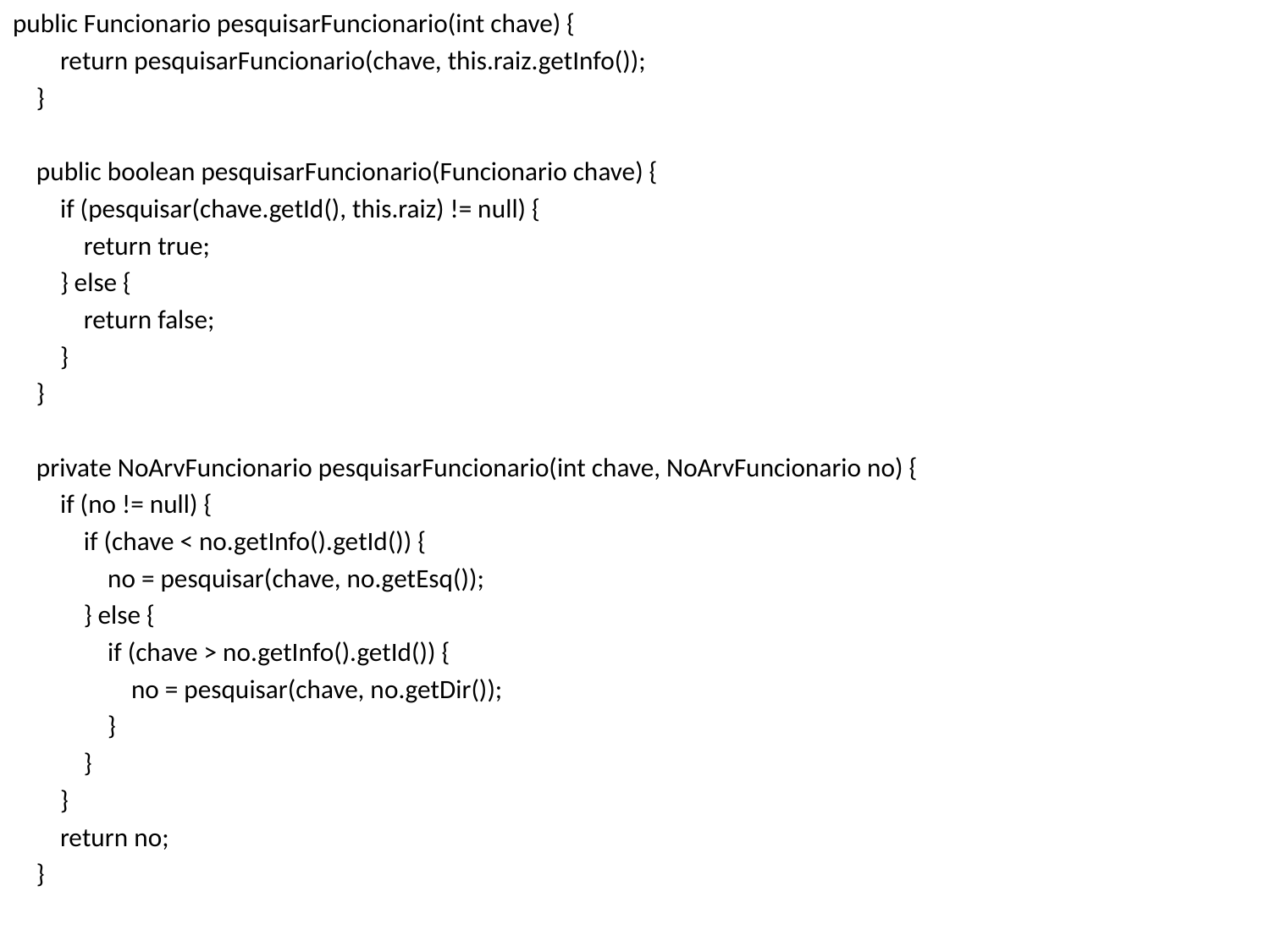

public Funcionario pesquisarFuncionario(int chave) {
        return pesquisarFuncionario(chave, this.raiz.getInfo());
    }

    public boolean pesquisarFuncionario(Funcionario chave) {
        if (pesquisar(chave.getId(), this.raiz) != null) {
            return true;
        } else {
            return false;
        }
    }

    private NoArvFuncionario pesquisarFuncionario(int chave, NoArvFuncionario no) {
        if (no != null) {
            if (chave < no.getInfo().getId()) {
                no = pesquisar(chave, no.getEsq());
            } else {
                if (chave > no.getInfo().getId()) {
                    no = pesquisar(chave, no.getDir());
                }
            }
        }
        return no;
    }